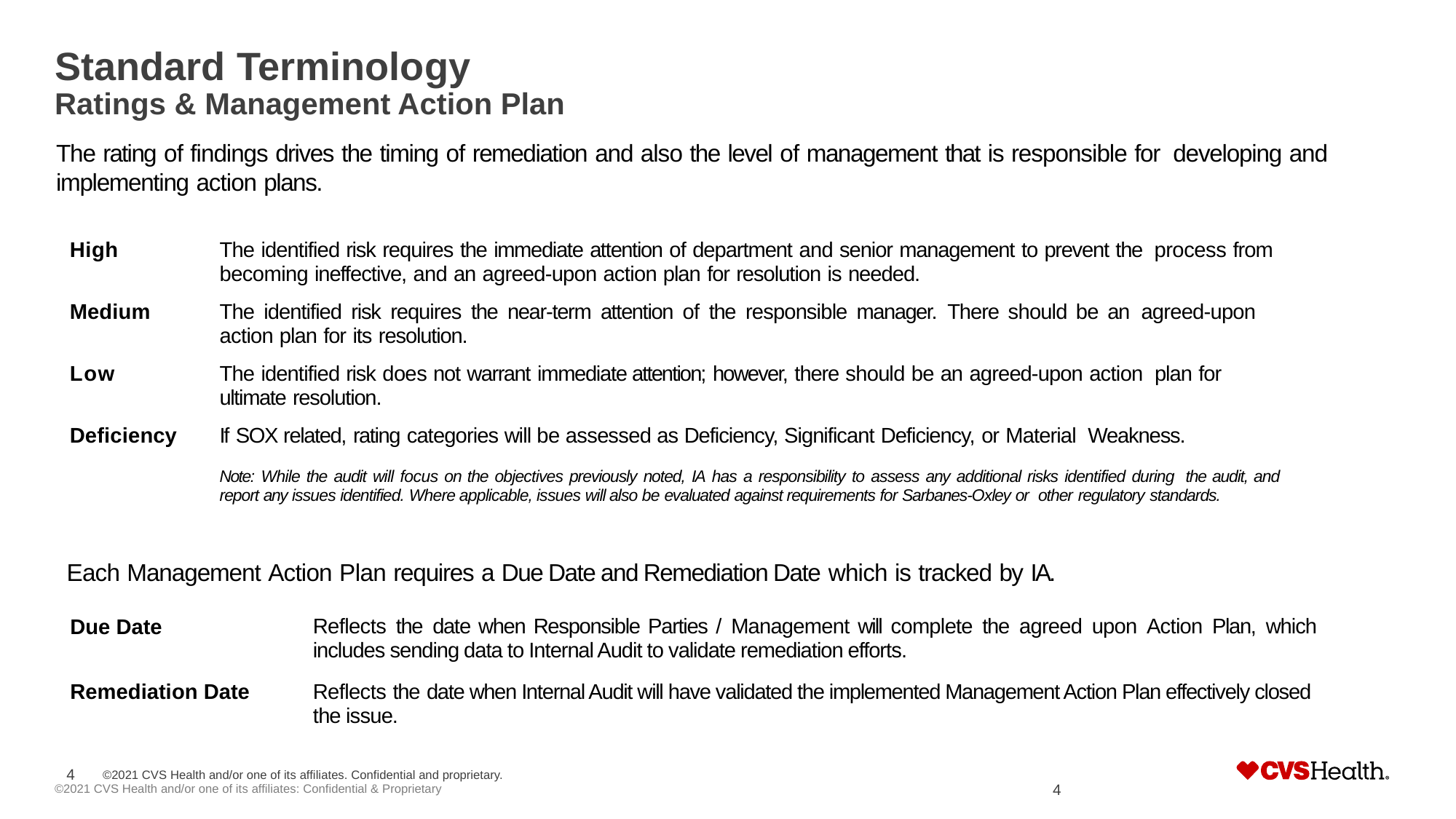

# Standard Terminology Ratings & Management Action Plan
The rating of findings drives the timing of remediation and also the level of management that is responsible for  developing and implementing action plans.
| High | The identified risk requires the immediate attention of department and senior management to prevent the process from becoming ineffective, and an agreed-upon action plan for resolution is needed. |
| --- | --- |
| Medium | The identified risk requires the near-term attention of the responsible manager. There should be an agreed-upon action plan for its resolution. |
| Low | The identified risk does not warrant immediate attention; however, there should be an agreed-upon action plan for ultimate resolution. |
| Deficiency | If SOX related, rating categories will be assessed as Deficiency, Significant Deficiency, or Material Weakness. Note: While the audit will focus on the objectives previously noted, IA has a responsibility to assess any additional risks identified during the audit, and report any issues identified. Where applicable, issues will also be evaluated against requirements for Sarbanes-Oxley or other regulatory standards. |
Each Management Action Plan requires a Due Date and Remediation Date which is tracked by IA.
| Due Date | Reflects the date when Responsible Parties / Management will complete the agreed upon Action Plan, which includes sending data to Internal Audit to validate remediation efforts. |
| --- | --- |
| Remediation Date | Reflects the date when Internal Audit will have validated the implemented Management Action Plan effectively closed the issue. |
©2021 CVS Health and/or one of its affiliates: Confidential & Proprietary
4